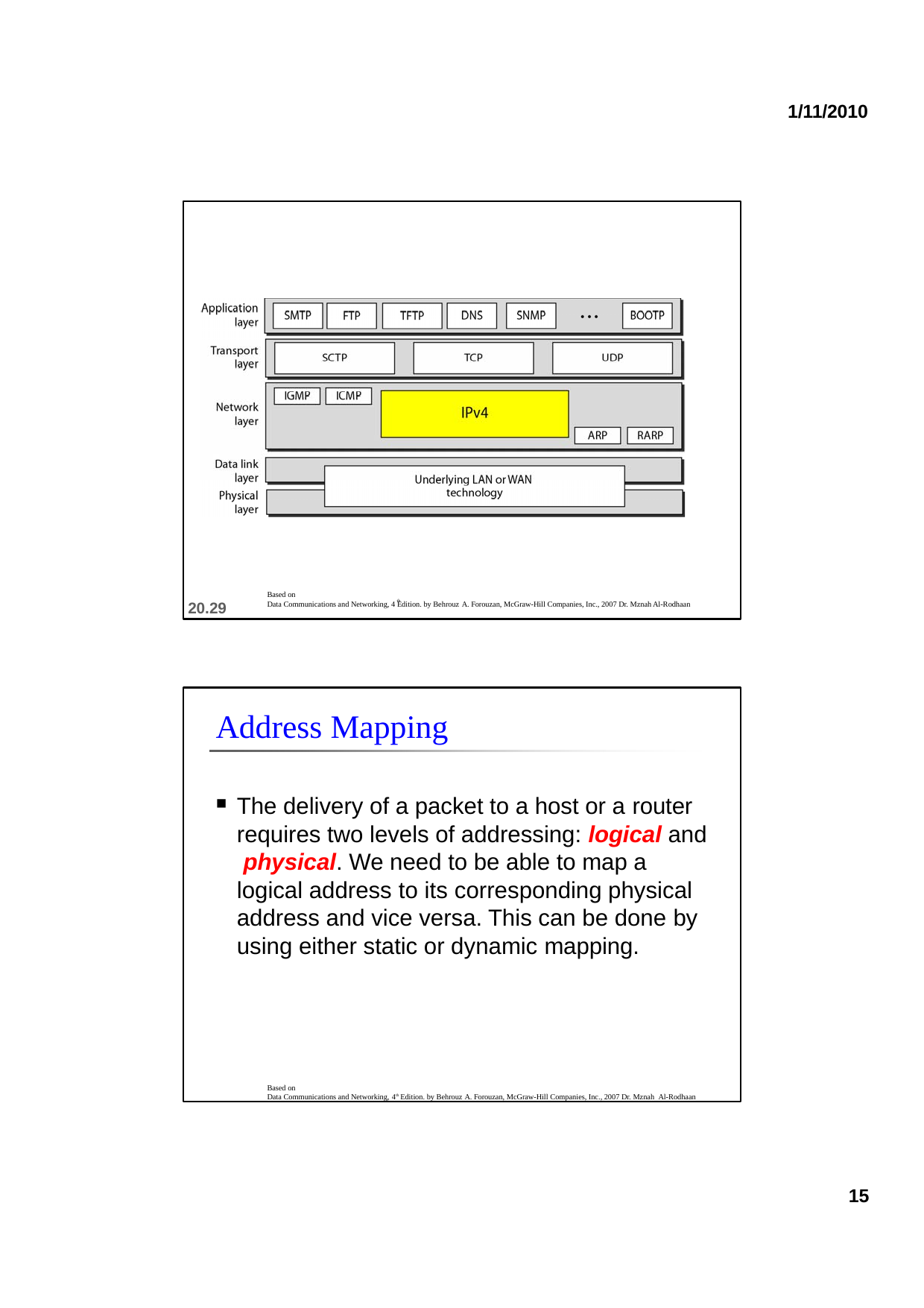

1/11/2010

Based on
th
20.29
Data Communications and Networking, 4 Edition. by Behrouz A. Forouzan, McGraw-Hill Companies, Inc., 2007 Dr. Mznah Al-Rodhaan
Address Mapping

The delivery of a packet to a host or a router  requires two levels of addressing: logical and  physical. We need to be able to map a  logical address to its corresponding physical  address and vice versa. This can be done by  using either static or dynamic mapping.

Based on
Data Communications and Networking, 4th Edition. by Behrouz A. Forouzan, McGraw-Hill Companies, Inc., 2007 Dr. Mznah Al-Rodhaan

15